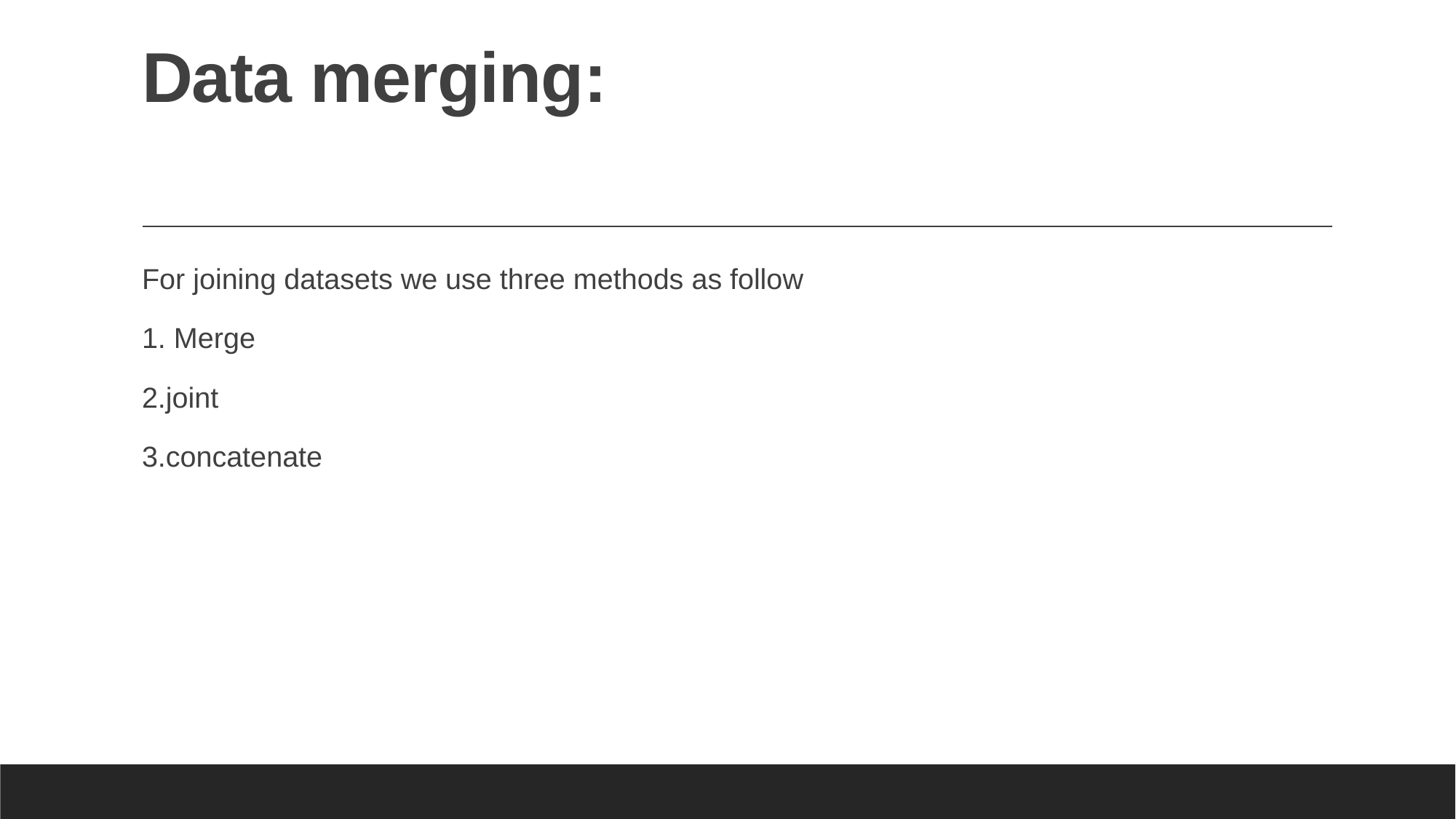

# Data merging:
For joining datasets we use three methods as follow
1. Merge
2.joint
3.concatenate